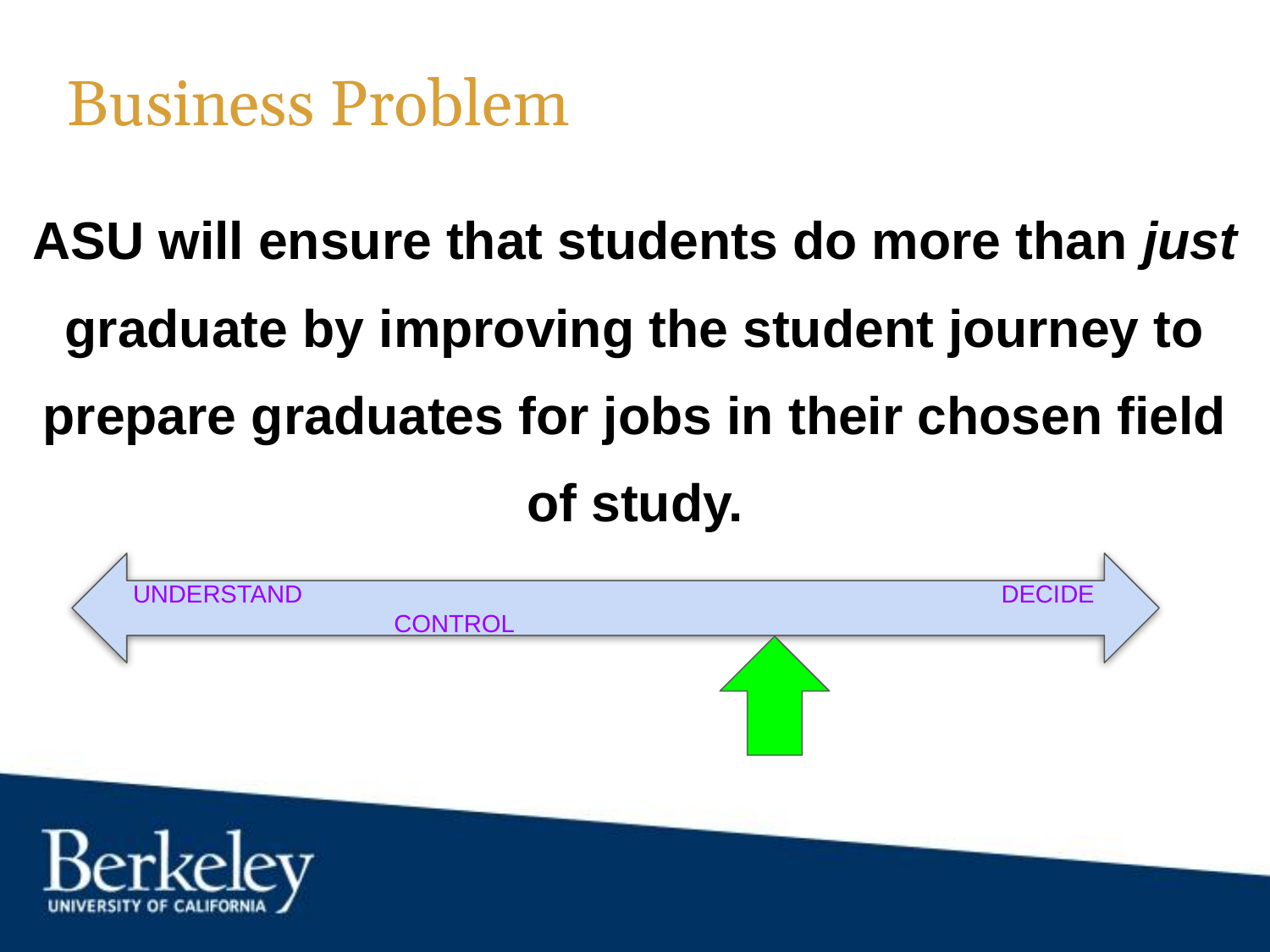

# Business Problem
ASU will ensure that students do more than just graduate by improving the student journey to prepare graduates for jobs in their chosen field of study.

   UNDERSTAND						DECIDE		    CONTROL